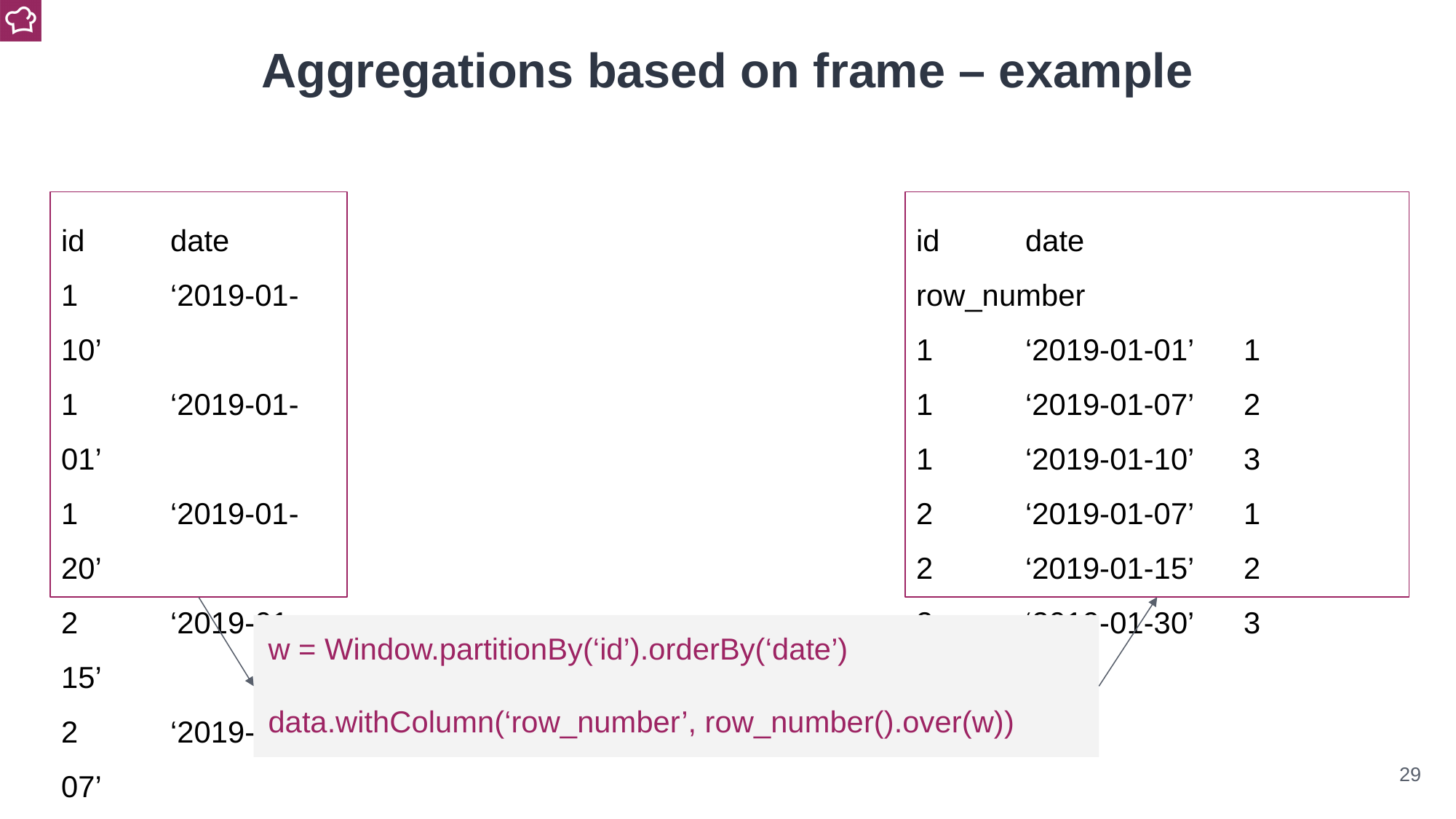

Aggregations based on frame – example
id	date
1	‘2019-01-10’
1	‘2019-01-01’
1	‘2019-01-20’
2	‘2019-01-15’
2	‘2019-01-07’
2	‘2019-01-30’
id	date			row_number
1	‘2019-01-01’	1
1	‘2019-01-07’	2
1	‘2019-01-10’	3
2	‘2019-01-07’	1
2	‘2019-01-15’	2
2	‘2019-01-30’	3
w = Window.partitionBy(‘id’).orderBy(‘date’)

data.withColumn(‘row_number’, row_number().over(w))
29